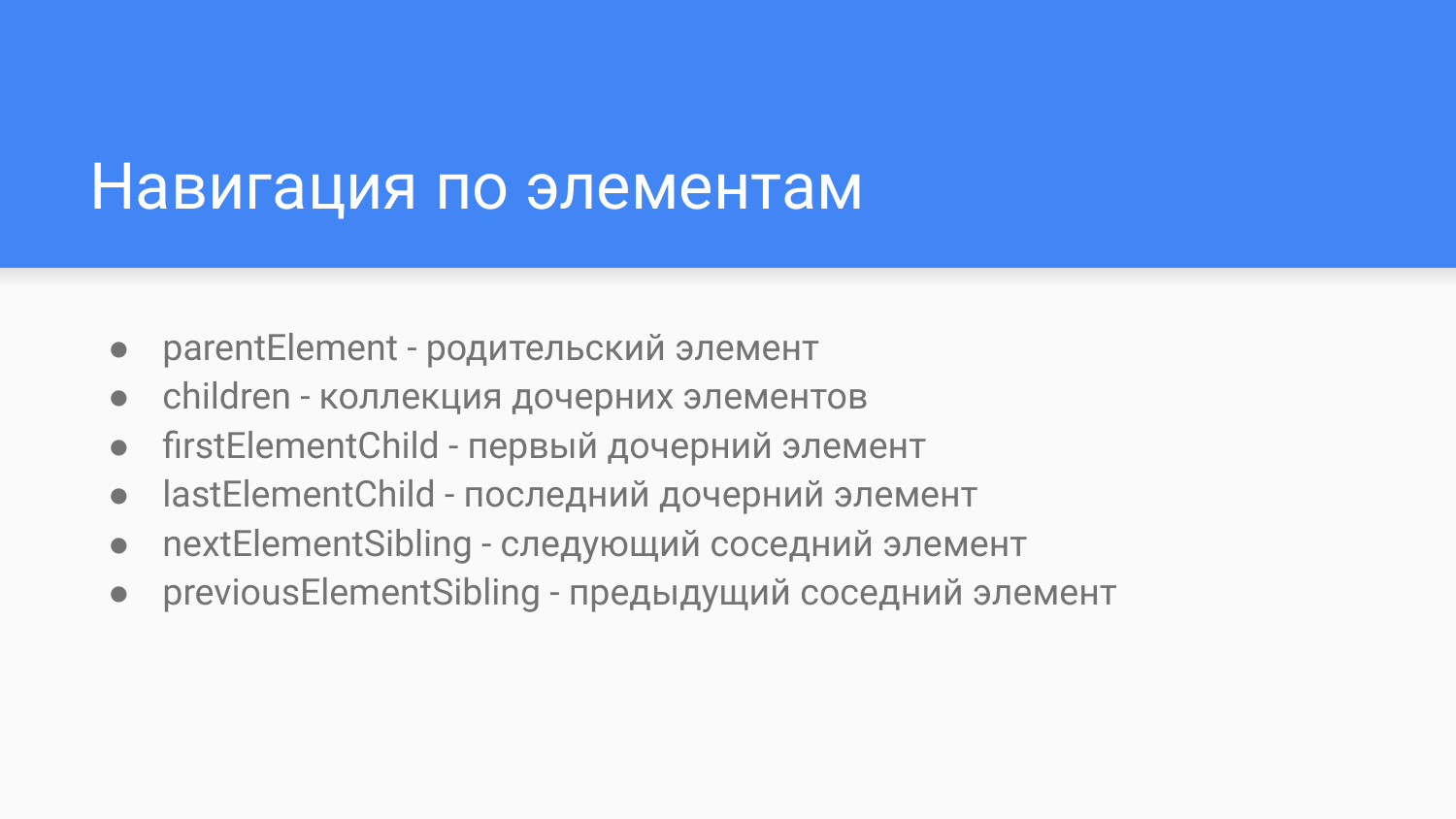

# Навигация по элементам
parentElement - родительский элемент
children - коллекция дочерних элементов
firstElementChild - первый дочерний элемент
lastElementChild - последний дочерний элемент
nextElementSibling - следующий соседний элемент
previousElementSibling - предыдущий соседний элемент